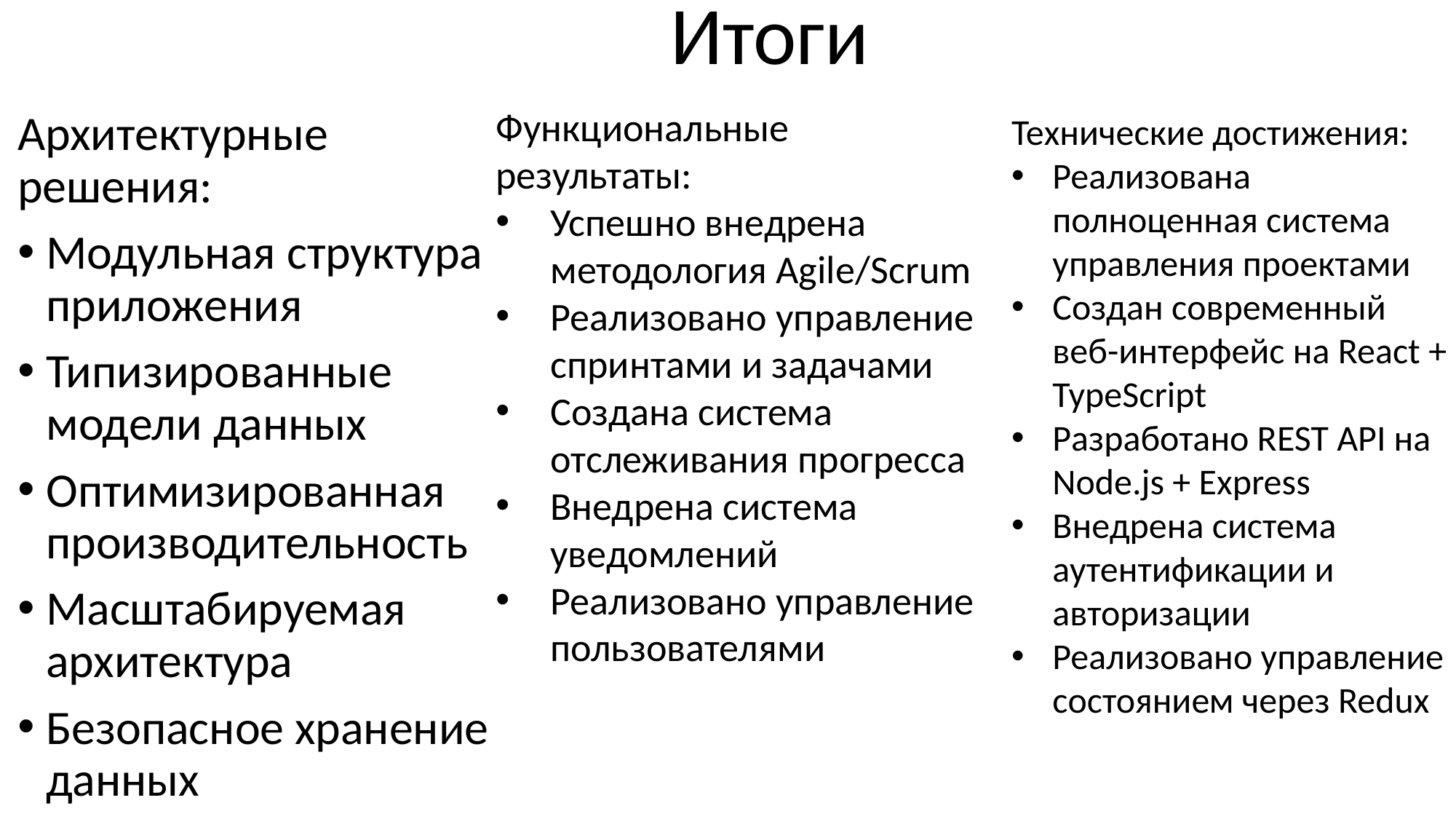

# Итоги

Функциональные результаты:
Успешно внедрена методология Agile/Scrum
Реализовано управление спринтами и задачами
Создана система отслеживания прогресса
Внедрена система уведомлений
Реализовано управление пользователями

Архитектурные решения:
Модульная структура приложения
Типизированные модели данных
Оптимизированная производительность
Масштабируемая архитектура
Безопасное хранение данных
Технические достижения:
Реализована полноценная система управления проектами
Создан современный веб-интерфейс на React + TypeScript
Разработано REST API на Node.js + Express
Внедрена система аутентификации и авторизации
Реализовано управление состоянием через Redux

14